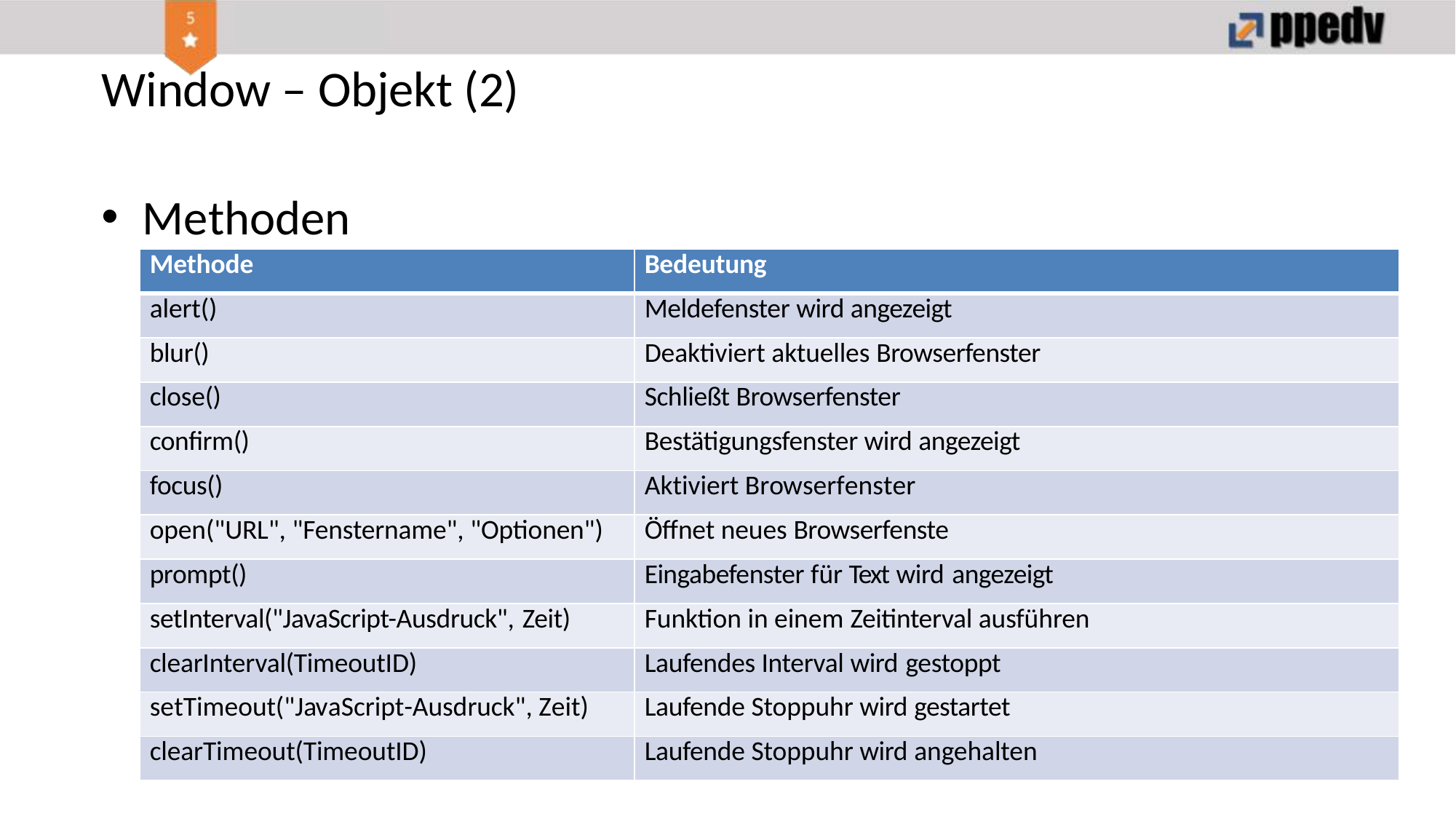

# Window – Objekt (2)
Methoden
| Methode | Bedeutung |
| --- | --- |
| alert() | Meldefenster wird angezeigt |
| blur() | Deaktiviert aktuelles Browserfenster |
| close() | Schließt Browserfenster |
| confirm() | Bestätigungsfenster wird angezeigt |
| focus() | Aktiviert Browserfenster |
| open("URL", "Fenstername", "Optionen") | Öffnet neues Browserfenste |
| prompt() | Eingabefenster für Text wird angezeigt |
| setInterval("JavaScript-Ausdruck", Zeit) | Funktion in einem Zeitinterval ausführen |
| clearInterval(TimeoutID) | Laufendes Interval wird gestoppt |
| setTimeout("JavaScript-Ausdruck", Zeit) | Laufende Stoppuhr wird gestartet |
| clearTimeout(TimeoutID) | Laufende Stoppuhr wird angehalten |